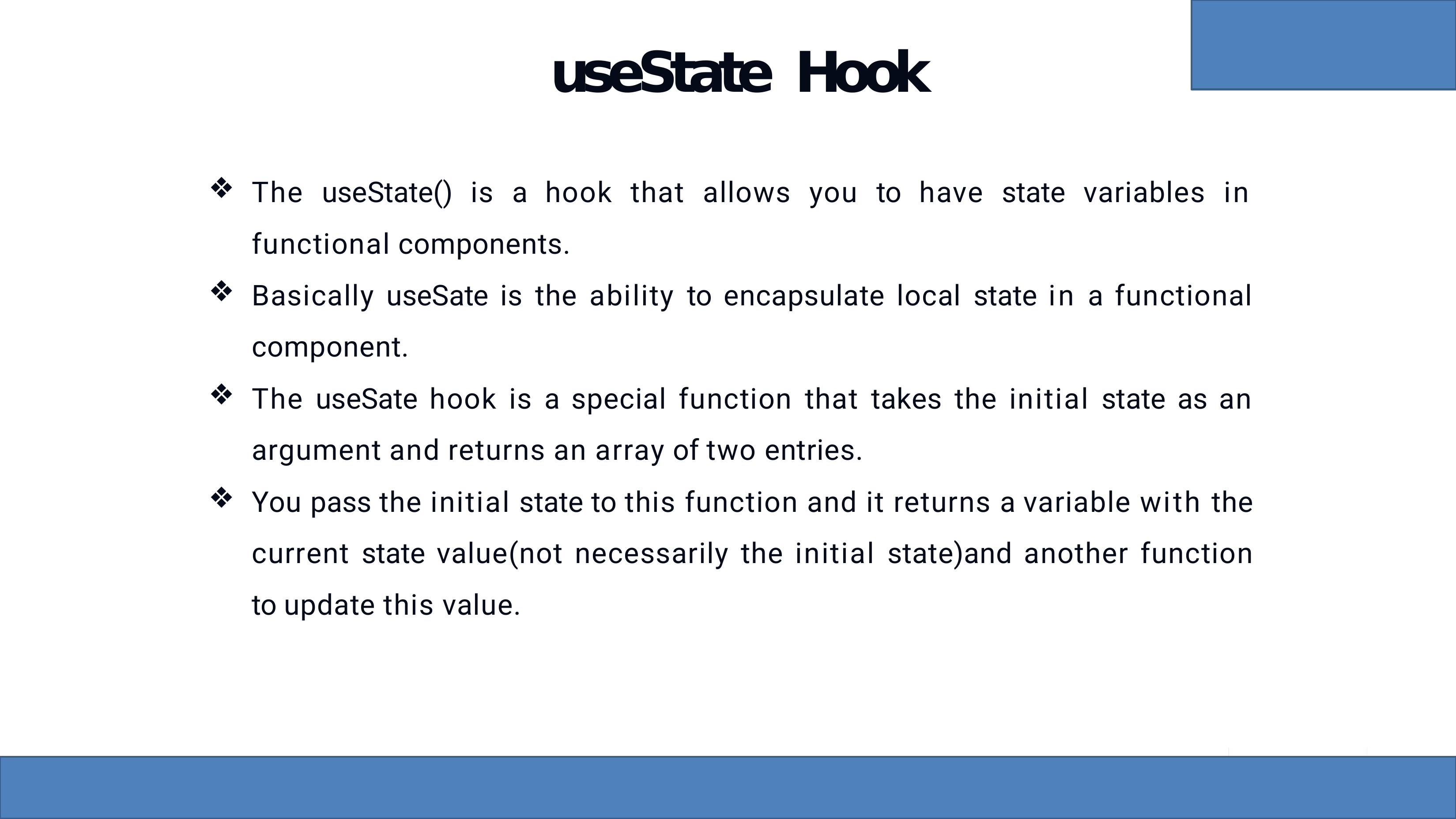

# useState Hook
The  useState()  is  a  hook  that  allows  you  to  have  state  variables  in functional components.
Basically useSate is the ability to encapsulate local state in a functional component.
The useSate hook is a special function that takes the initial state as an argument and returns an array of two entries.
You pass the initial state to this function and it returns a variable with the current state value(not necessarily the initial state)and another function to update this value.